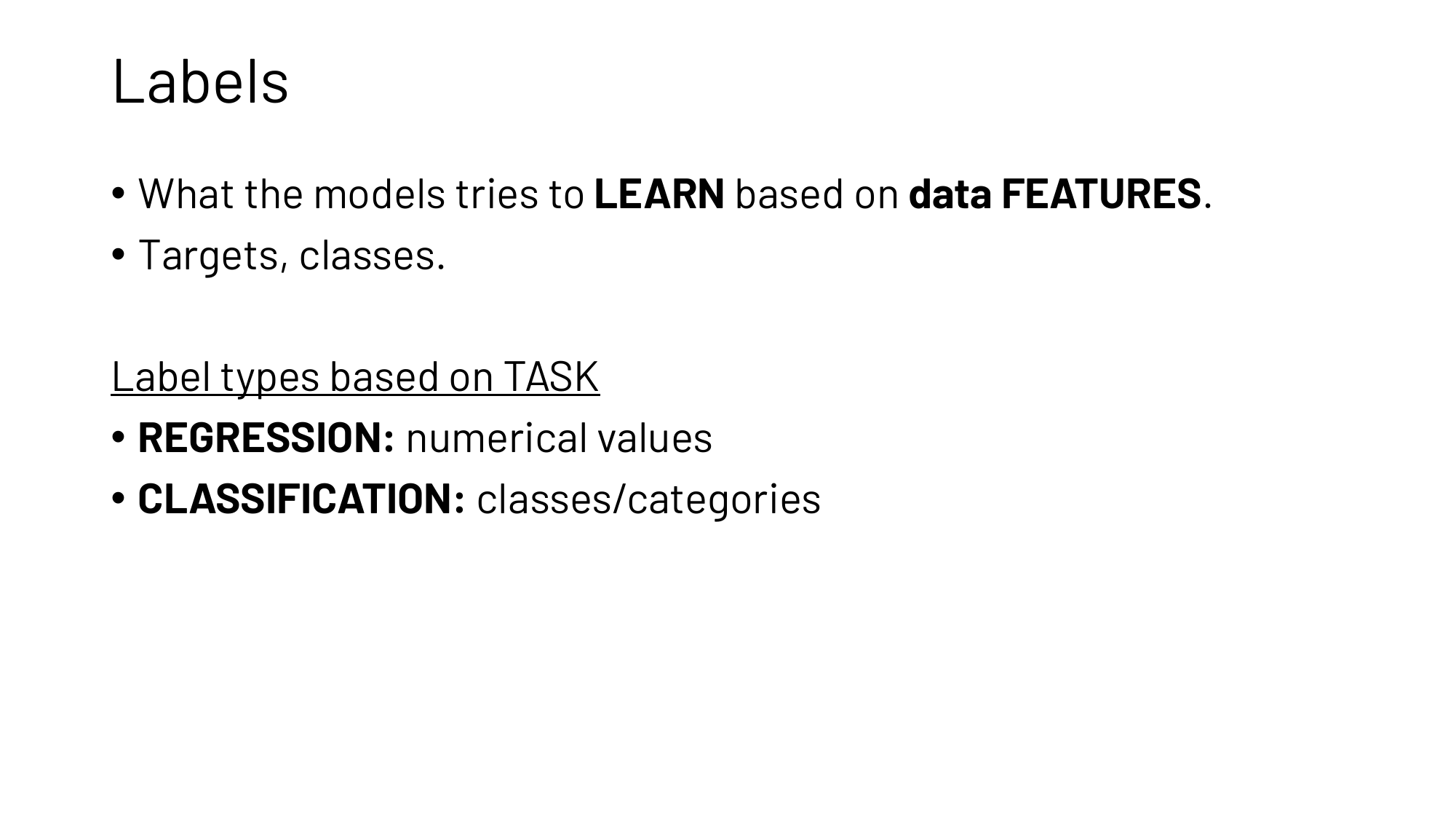

# Labels
What the models tries to LEARN based on data FEATURES.
Targets, classes.

Label types based on TASK
REGRESSION: numerical values
CLASSIFICATION: classes/categories